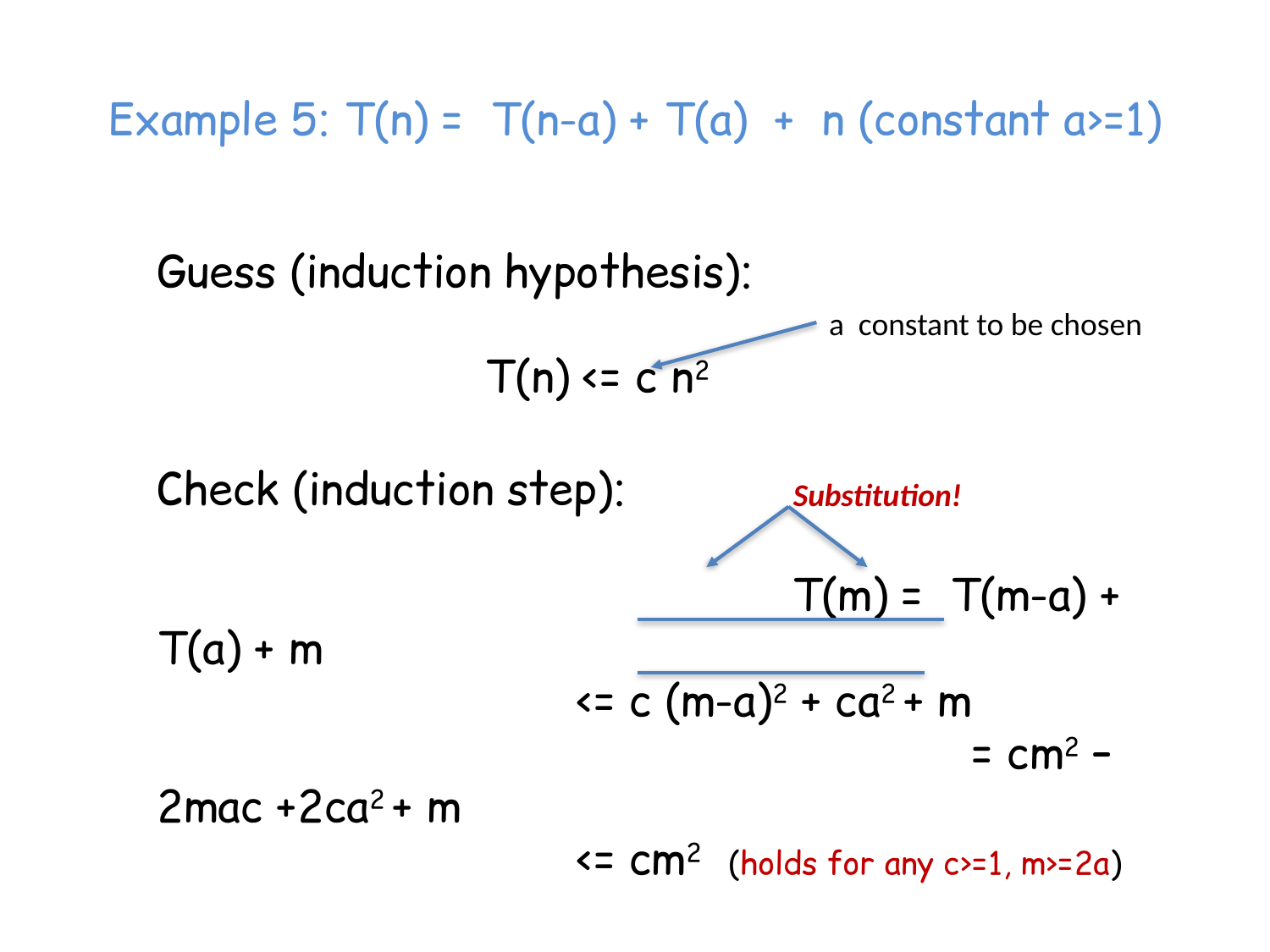

# Example 5: T(n) =  T(n-a) + T(a)  +  n (constant a>=1)
Guess (induction hypothesis):

                         T(n) <= c n2

a  constant to be chosen
Check (induction step):

					T(m) =  T(m-a) + T(a) + m
                                <= c (m-a)2 + ca2 + m
						    = cm2 – 2mac +2ca2 + m
                                <= cm2  (holds for any c>=1, m>=2a)
 Substitution!